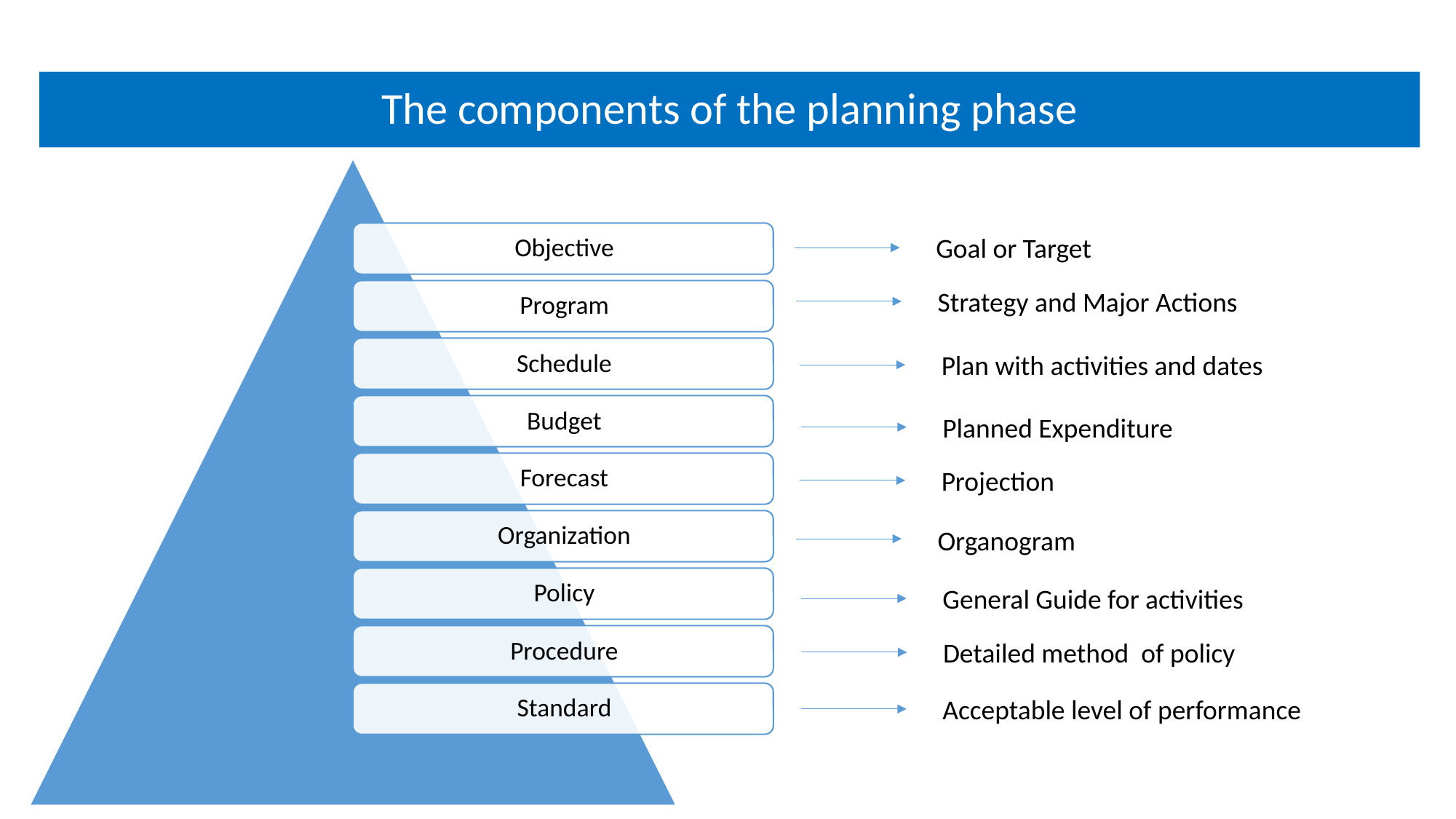

# The components of the planning phase
Objective
Program
Schedule
Budget
Forecast
Organization
Policy
Procedure
Standard
Goal or Target
Strategy and Major Actions
Plan with activities and dates
Planned Expenditure
Projection
Organogram
General Guide for activities
Detailed method  of policy
Acceptable level of performance